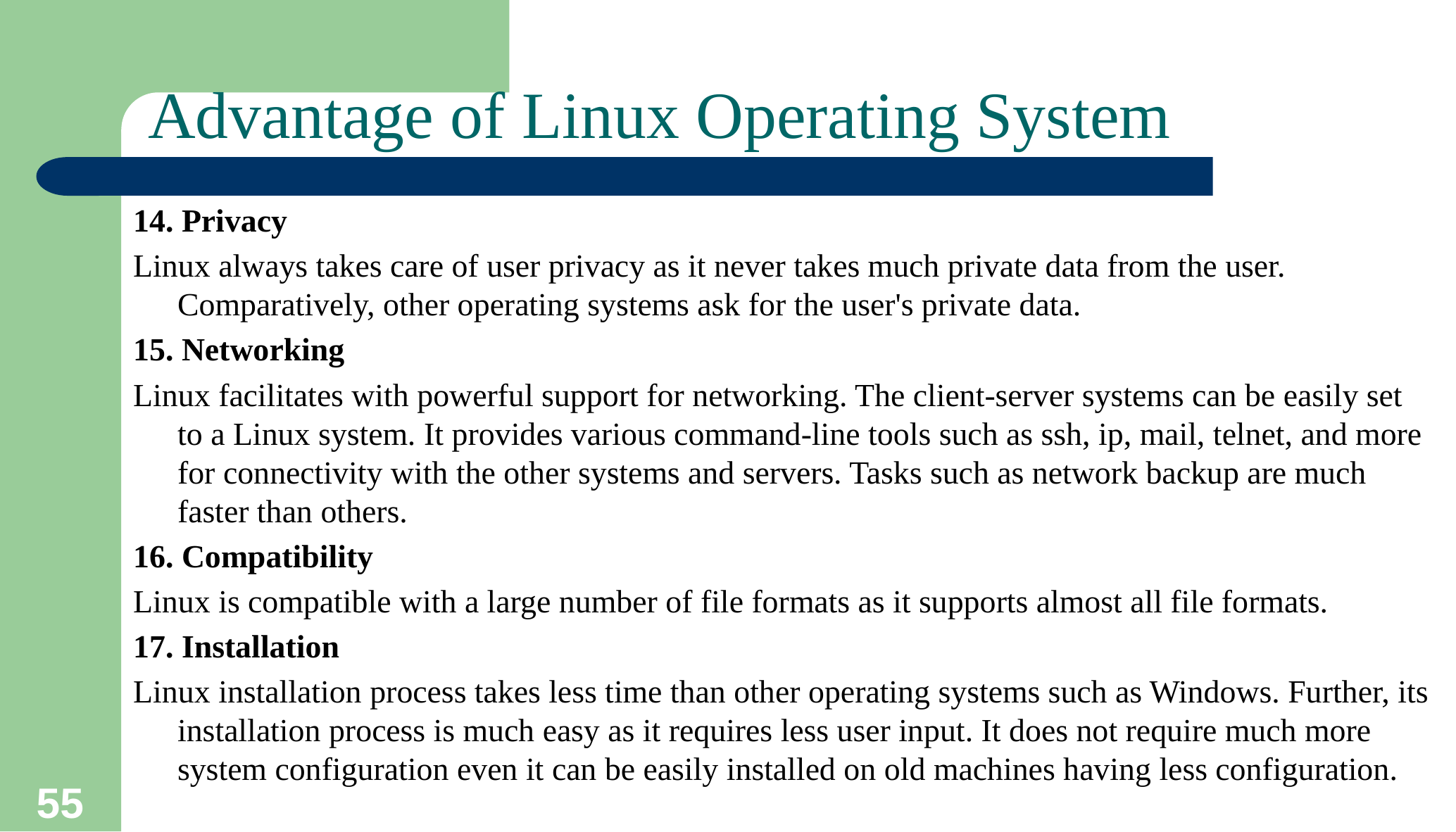

# Advantage of Linux Operating System
14. Privacy
Linux always takes care of user privacy as it never takes much private data from the user. Comparatively, other operating systems ask for the user's private data.
15. Networking
Linux facilitates with powerful support for networking. The client-server systems can be easily set to a Linux system. It provides various command-line tools such as ssh, ip, mail, telnet, and more for connectivity with the other systems and servers. Tasks such as network backup are much faster than others.
16. Compatibility
Linux is compatible with a large number of file formats as it supports almost all file formats.
17. Installation
Linux installation process takes less time than other operating systems such as Windows. Further, its installation process is much easy as it requires less user input. It does not require much more system configuration even it can be easily installed on old machines having less configuration.